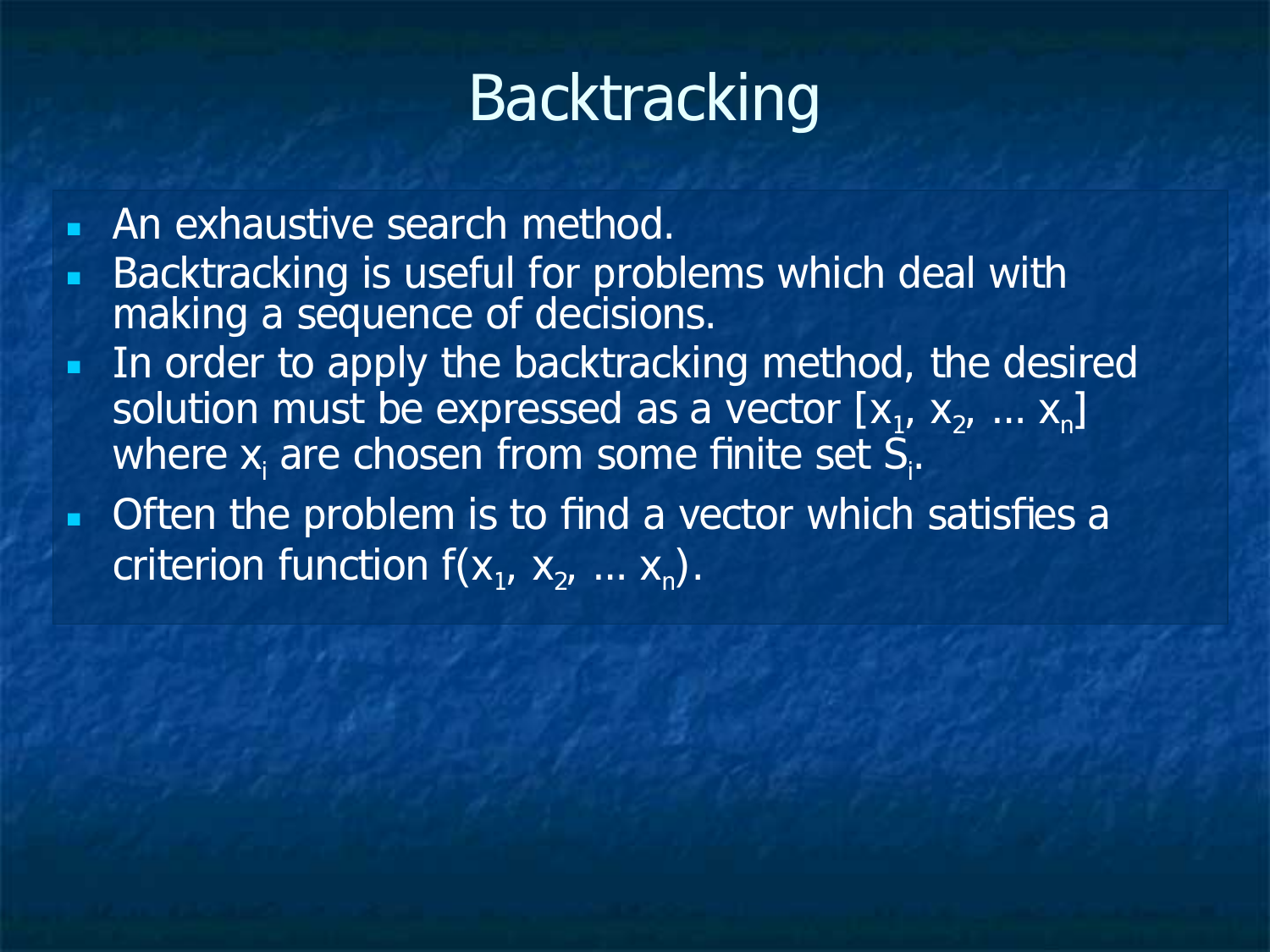

# Backtracking
An exhaustive search method.
Backtracking is useful for problems which deal with making a sequence of decisions.
In order to apply the backtracking method, the desired solution must be expressed as a vector [x1, x2, … xn] where xi are chosen from some finite set Si.
Often the problem is to find a vector which satisfies a criterion function f(x1, x2, … xn).